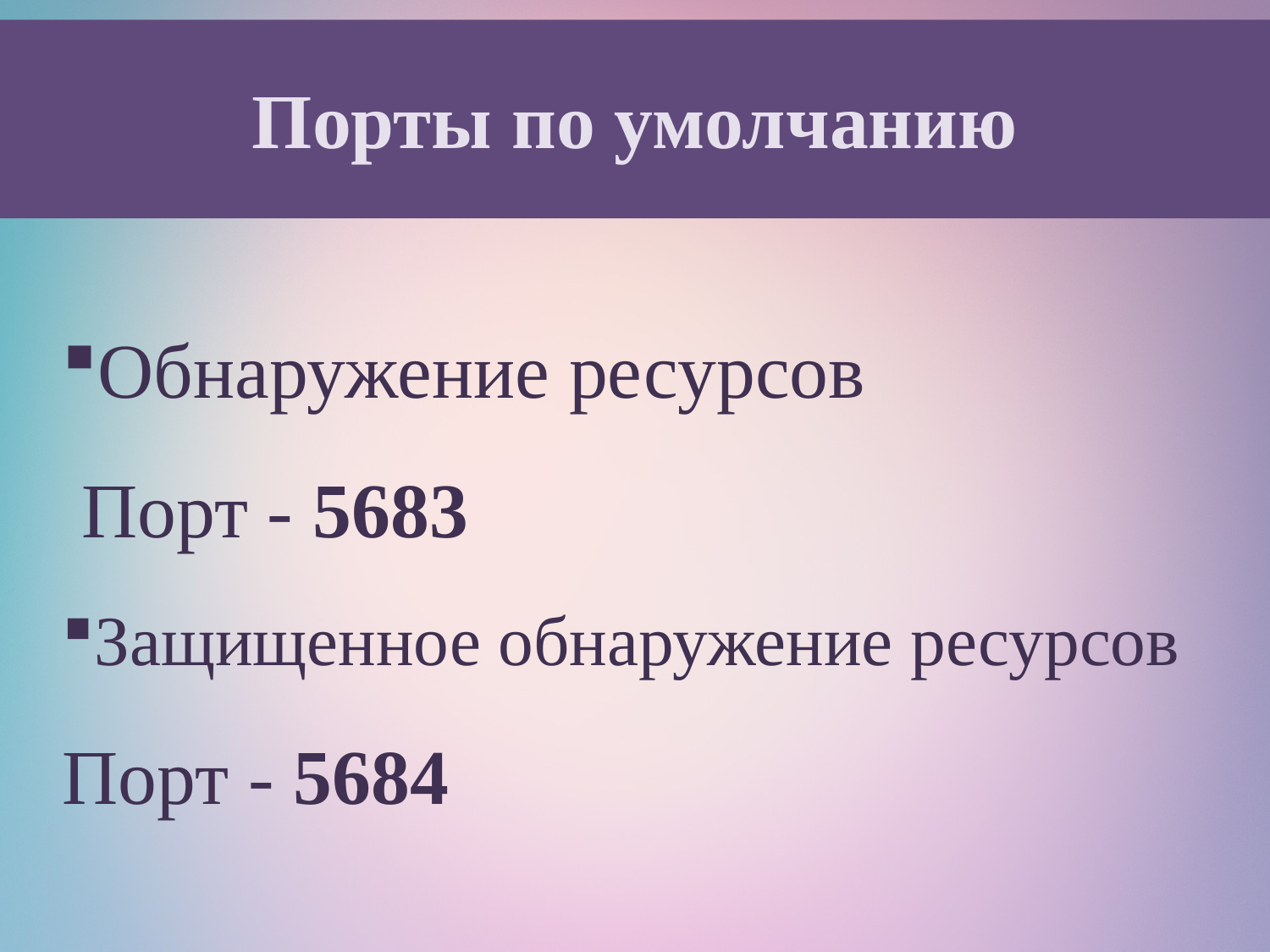

# Порты по умолчанию
Обнаружение ресурсов
 Порт - 5683
Защищенное обнаружение ресурсов
Порт - 5684